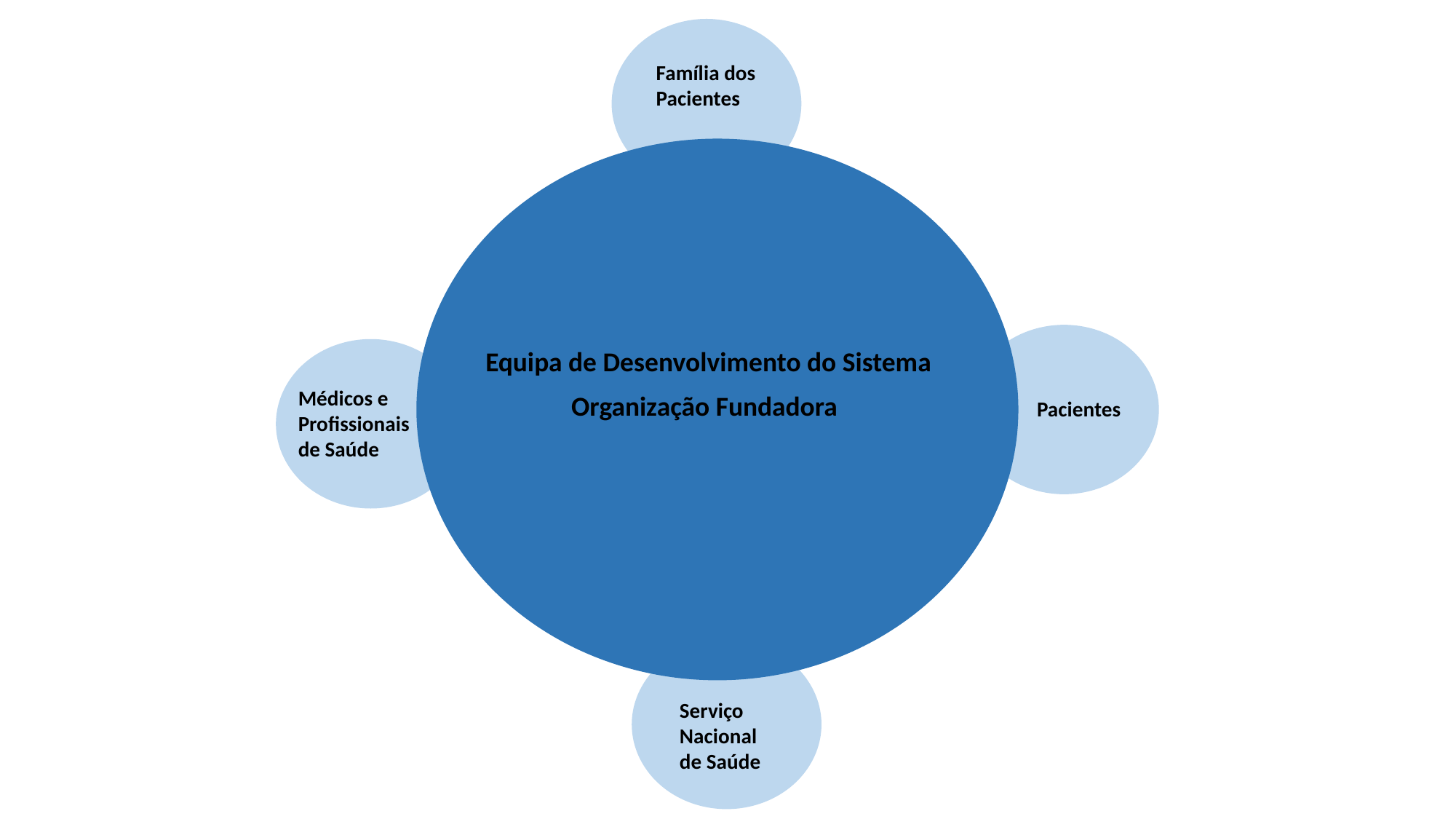

Família dos Pacientes

Equipa de Desenvolvimento do Sistema
Médicos e Profissionais de Saúde
Organização Fundadora
Pacientes

Serviço Nacional de Saúde